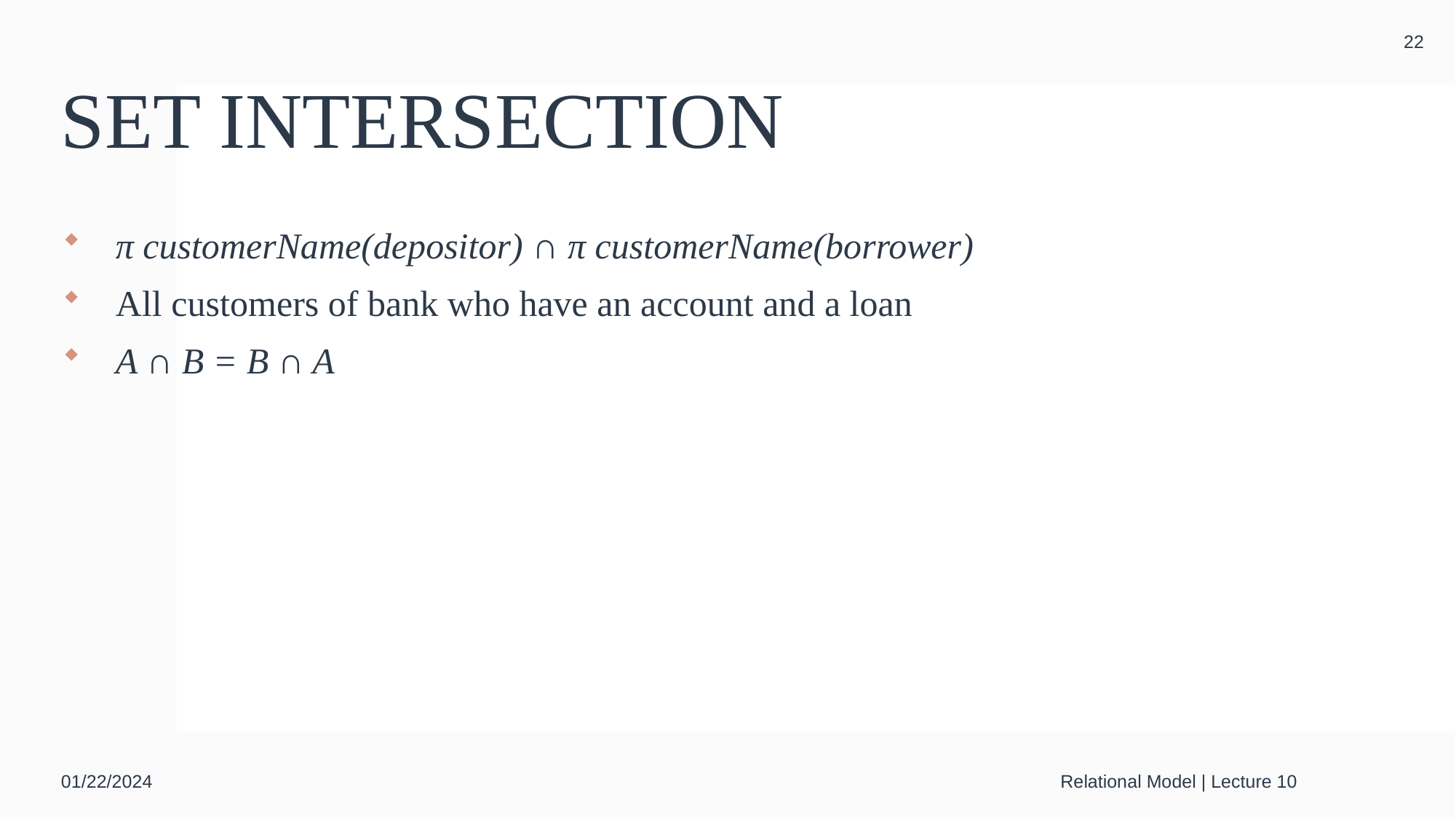

22
# SET INTERSECTION
π customerName(depositor) ∩ π customerName(borrower)
All customers of bank who have an account and a loan
A ∩ B = B ∩ A
01/22/2024
Relational Model | Lecture 10